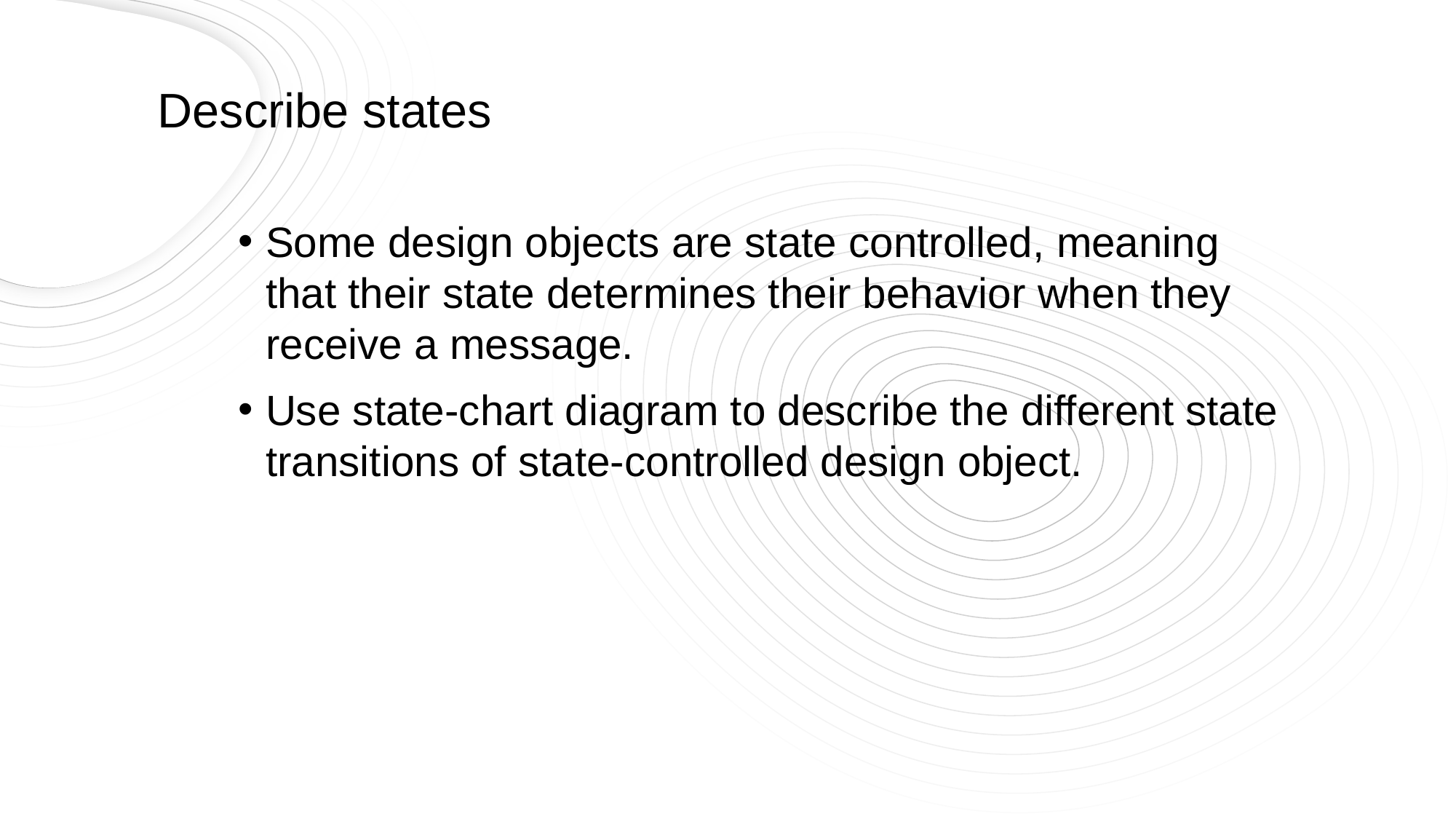

# Describe states
Some design objects are state controlled, meaning that their state determines their behavior when they receive a message.
Use state-chart diagram to describe the different state transitions of state-controlled design object.